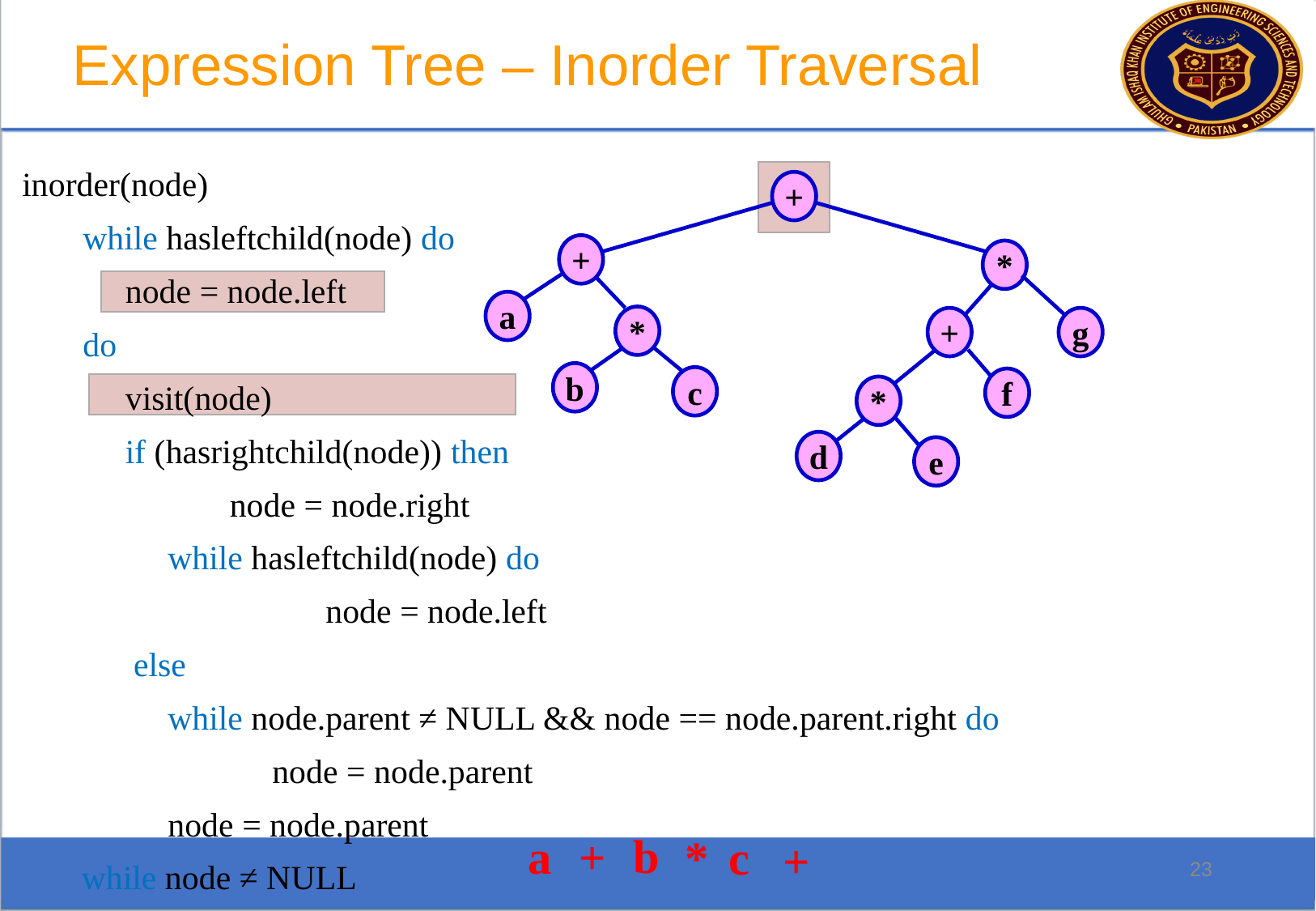

Expression Tree – Inorder Traversal
inorder(node)
	while hasleftchild(node) do
	     node = node.left
	do
	     visit(node)
	     if (hasrightchild(node)) then
		   node = node.right
	          while hasleftchild(node) do
		   	node = node.left
 	      else
	          while node.parent ≠ NULL && node == node.parent.right do
     	    	        node = node.parent
	          node = node.parent
       while node ≠ NULL

+

+
*

a
*
+
g

b
c
f
*

d
e

b
+
a
*
c
 +
23